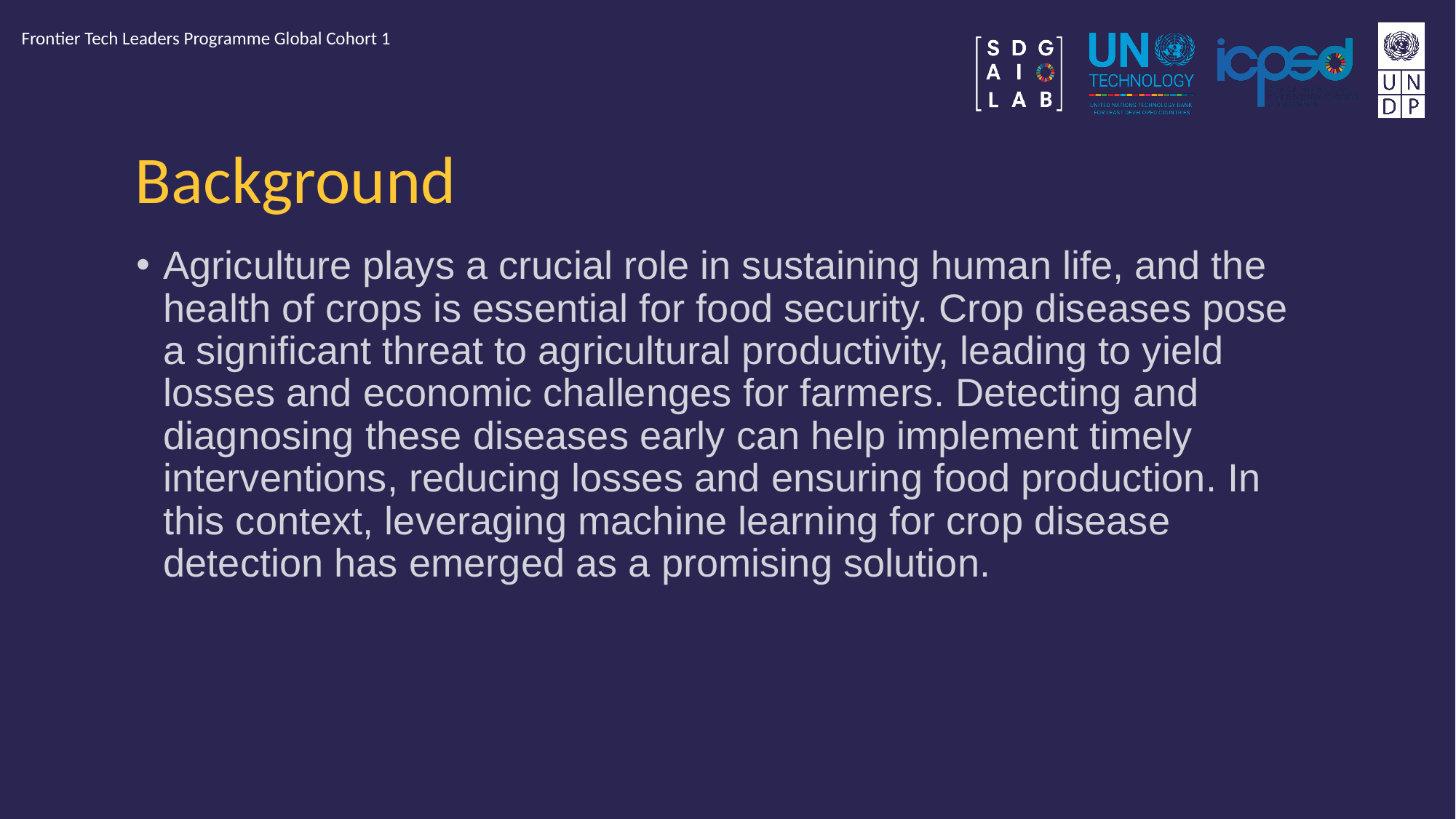

Frontier Tech Leaders Programme Global Cohort 1
# Background

Agriculture plays a crucial role in sustaining human life, and the health of crops is essential for food security. Crop diseases pose a significant threat to agricultural productivity, leading to yield losses and economic challenges for farmers. Detecting and diagnosing these diseases early can help implement timely interventions, reducing losses and ensuring food production. In this context, leveraging machine learning for crop disease detection has emerged as a promising solution.